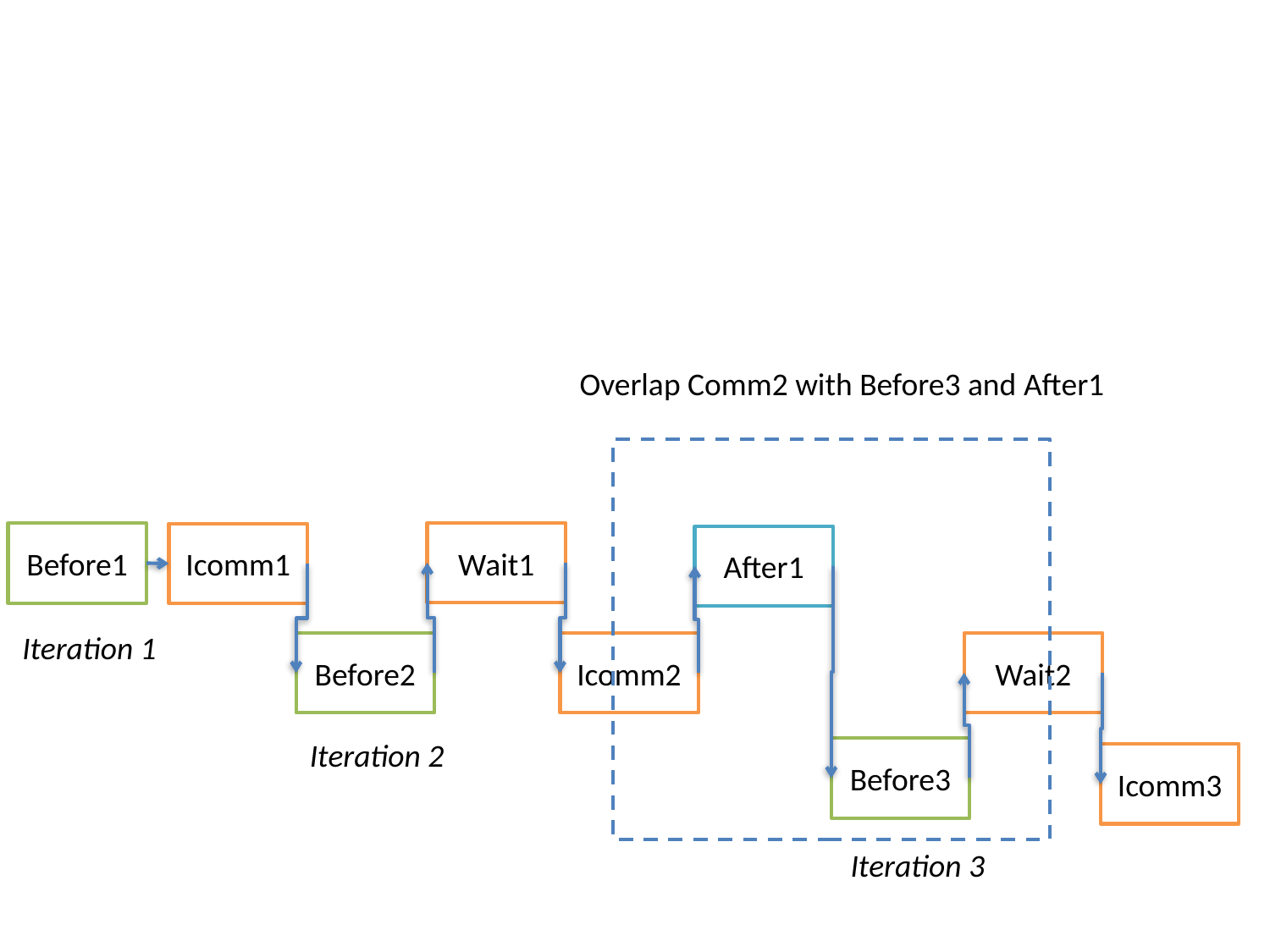

Overlap Comm2 with Before3 and After1

Wait1
Before1
Icomm1
After1
Before2
Icomm2
Wait2
Before3
Icomm3
Iteration 1
Iteration 2
Iteration 3